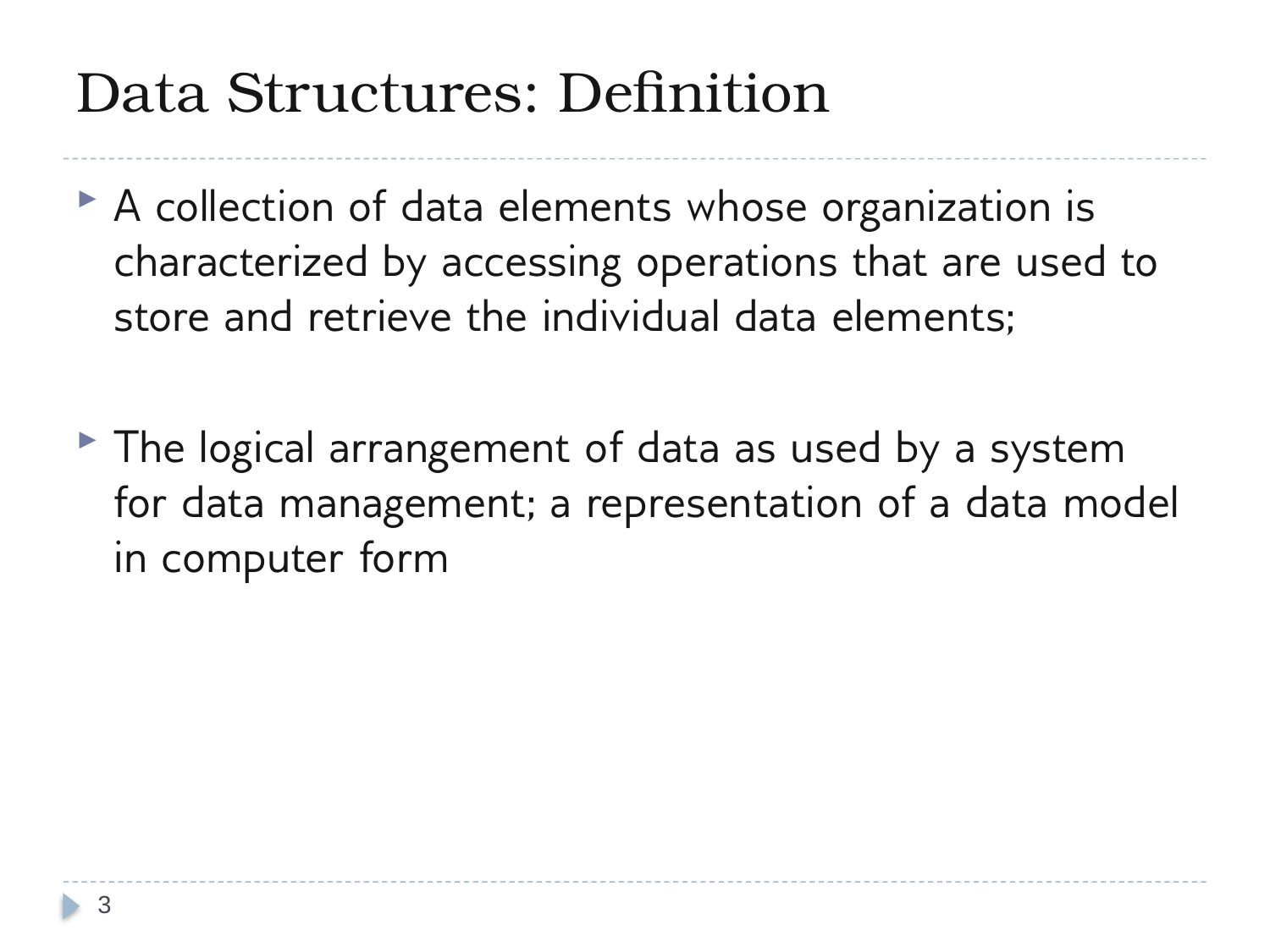

Data Structures: Definition
A collection of data elements whose organization is characterized by accessing operations that are used to store and retrieve the individual data elements;

The logical arrangement of data as used by a system for data management; a representation of a data model in computer form
3